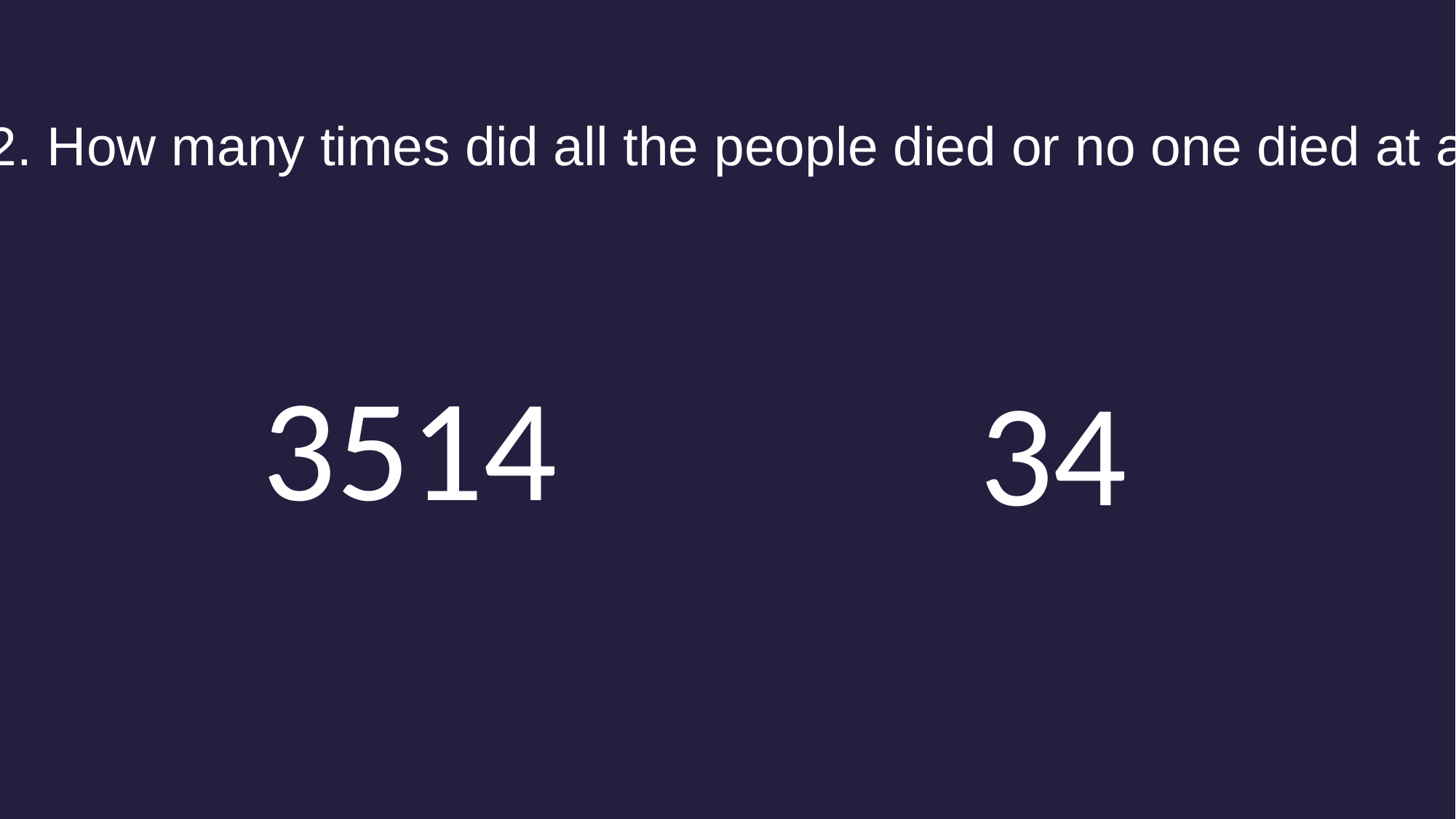

2. How many times did all the people died or no one died at all
3514
34